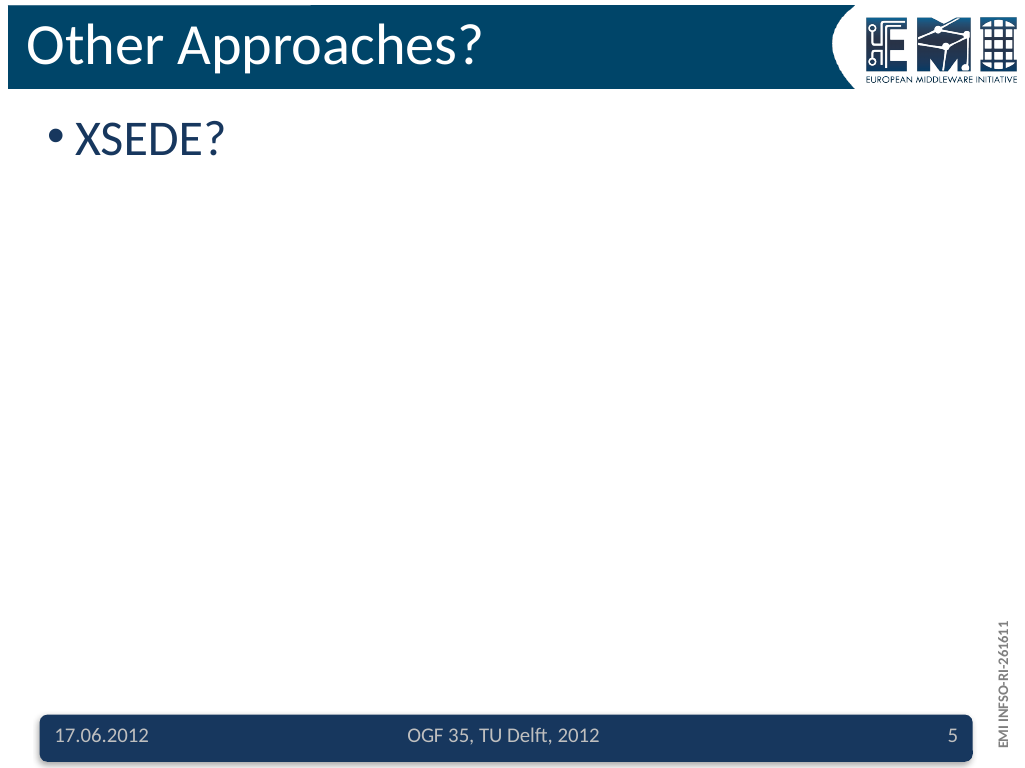

# Other Approaches?
XSEDE?
17.06.2012
OGF 35, TU Delft, 2012
5